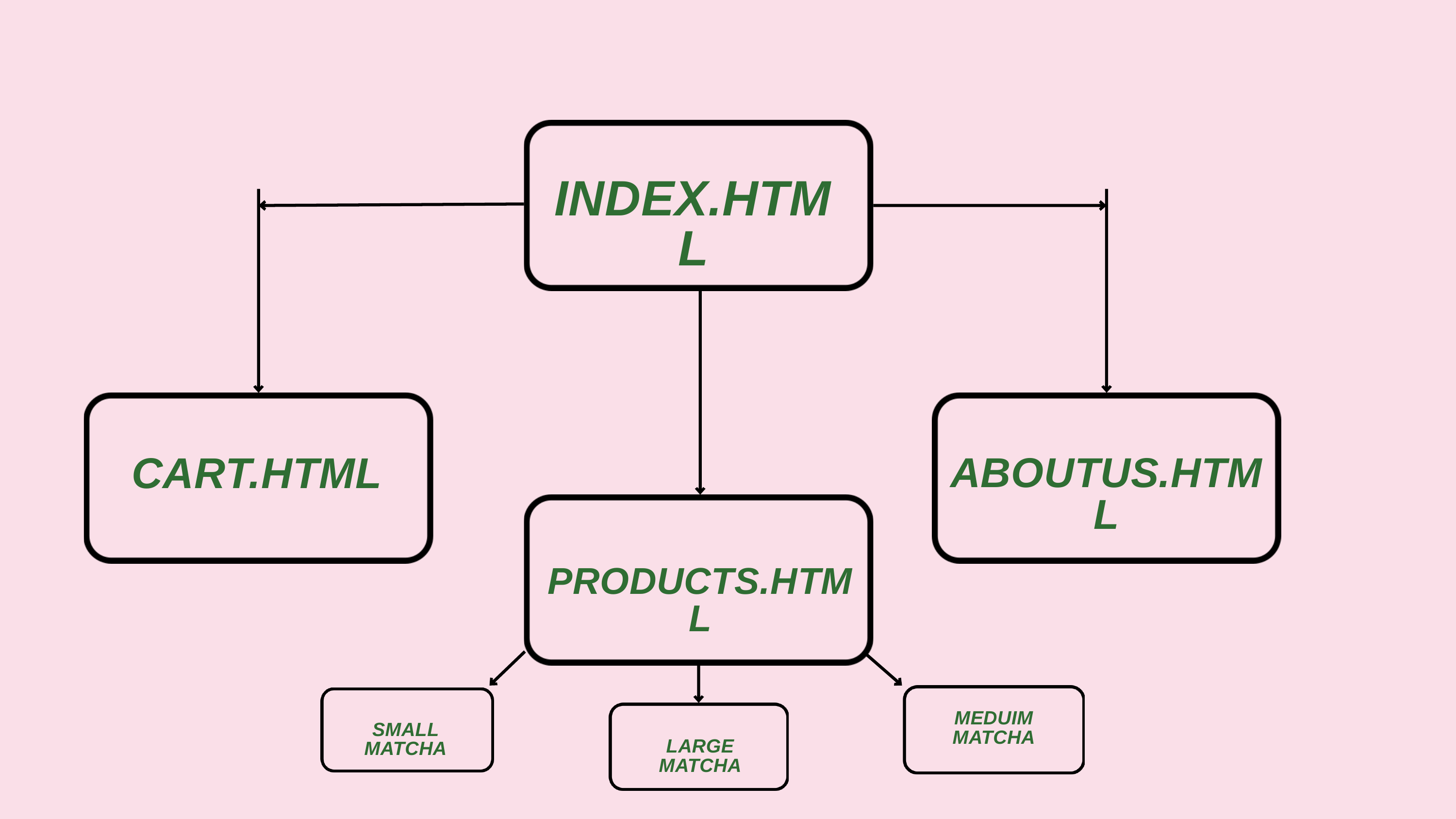

INDEX.HTML

CART.HTML

ABOUTUS.HTML

PRODUCTS.HTML

MEDUIM MATCHA
SMALL MATCHA
LARGE MATCHA